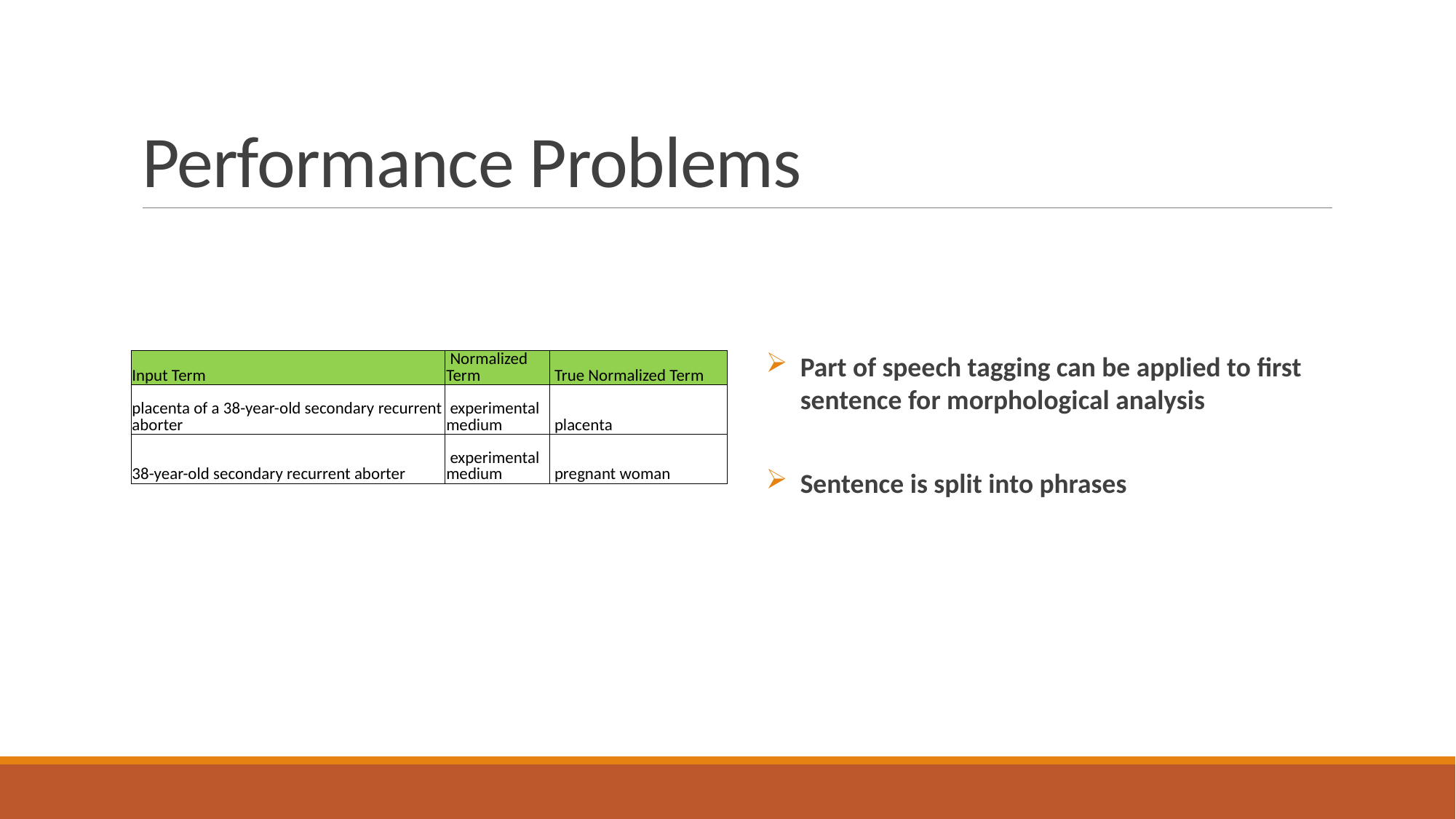

# Performance Problems

Part of speech tagging can be applied to first sentence for morphological analysis

Sentence is split into phrases

| Input Term | Normalized Term | True Normalized Term |
| --- | --- | --- |
| placenta of a 38-year-old secondary recurrent aborter | experimental medium | placenta |
| 38-year-old secondary recurrent aborter | experimental medium | pregnant woman |